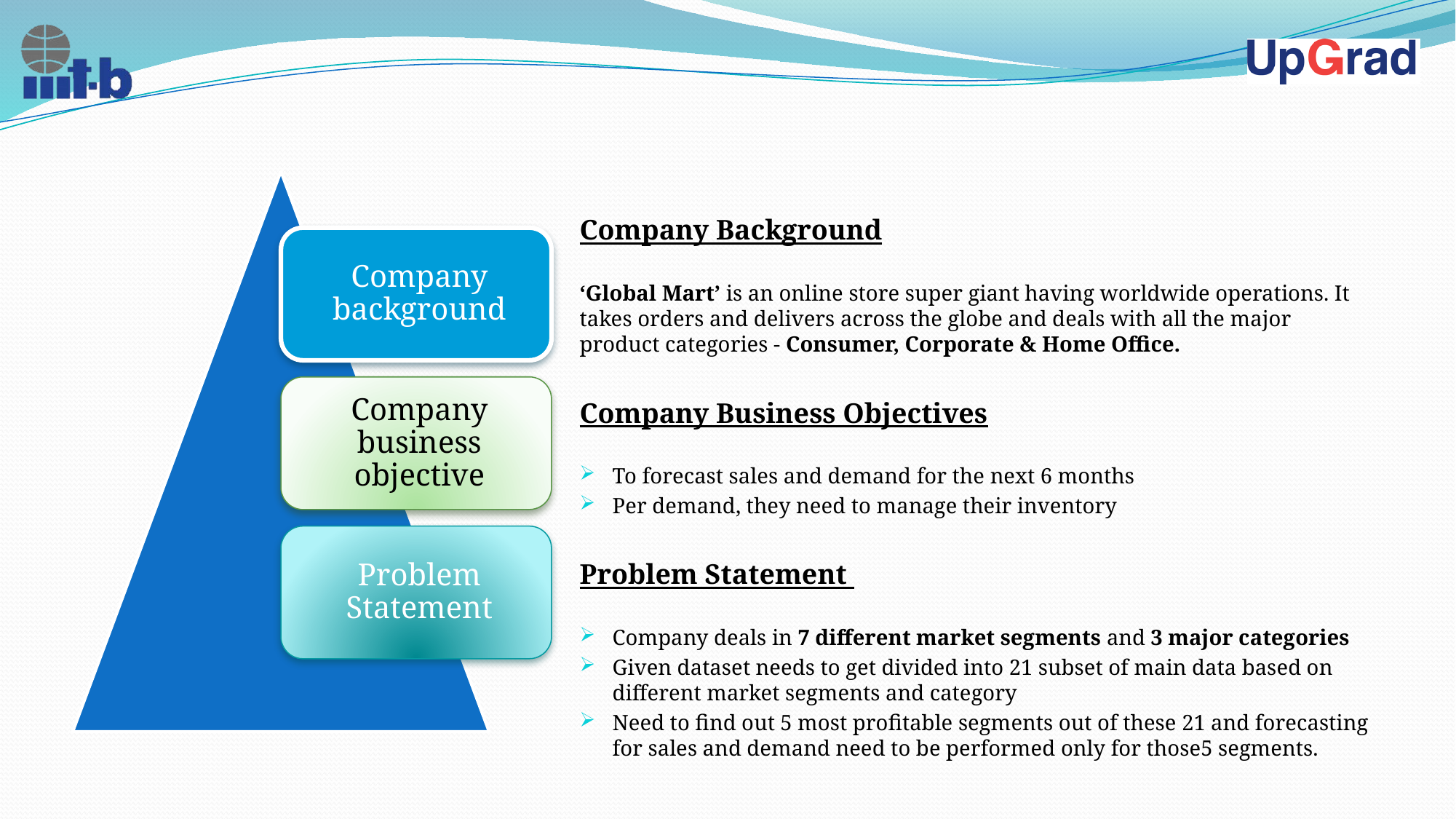

Company background
Company business objective
Problem Statement

Company Background

‘Global Mart’ is an online store super giant having worldwide operations. It takes orders and delivers across the globe and deals with all the major product categories - Consumer, Corporate & Home Office.

Company Business Objectives

To forecast sales and demand for the next 6 months
Per demand, they need to manage their inventory

Problem Statement

Company deals in 7 different market segments and 3 major categories
Given dataset needs to get divided into 21 subset of main data based on different market segments and category
Need to find out 5 most profitable segments out of these 21 and forecasting for sales and demand need to be performed only for those5 segments.